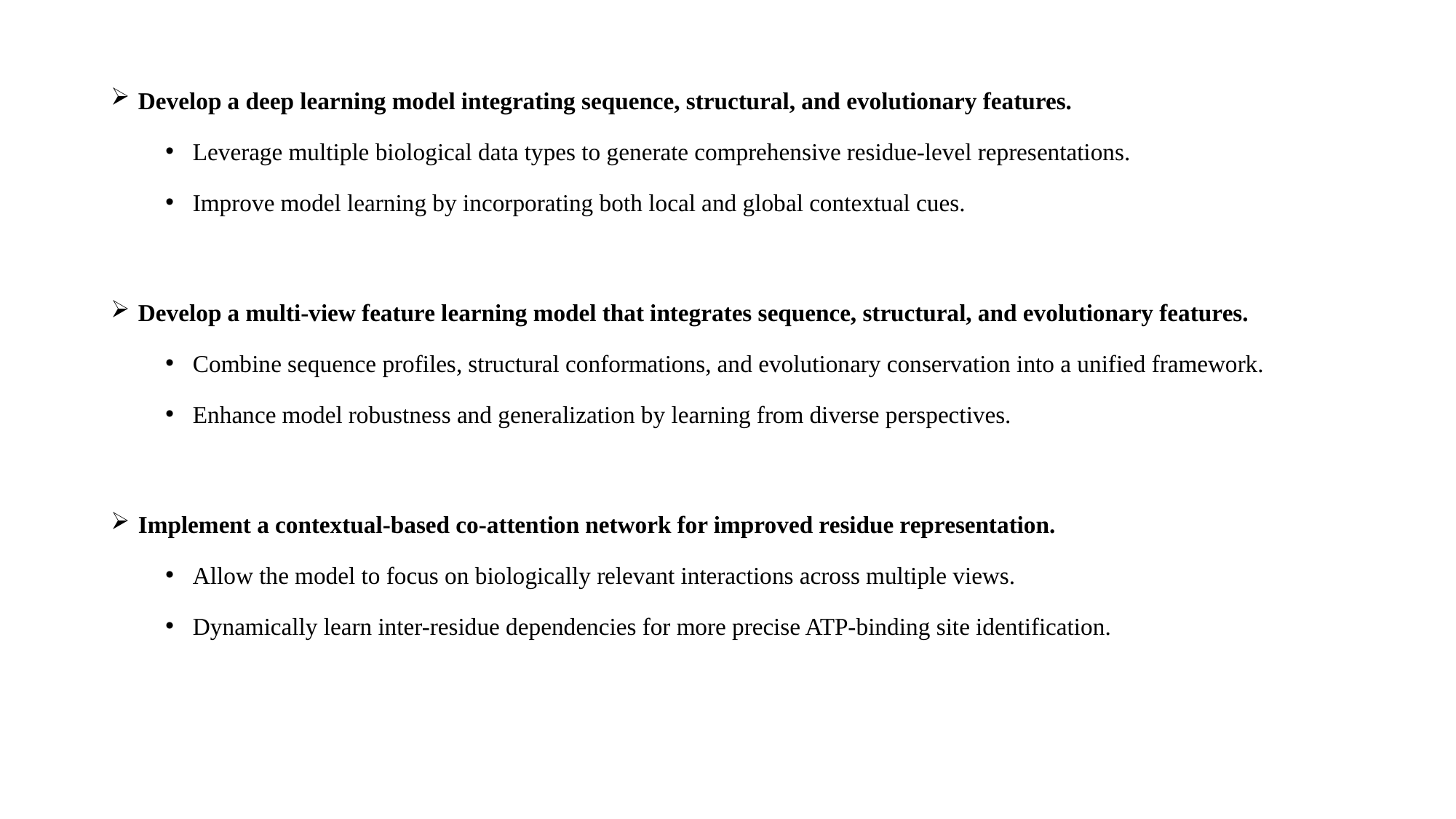

Develop a deep learning model integrating sequence, structural, and evolutionary features.
Leverage multiple biological data types to generate comprehensive residue-level representations.
Improve model learning by incorporating both local and global contextual cues.

Develop a multi-view feature learning model that integrates sequence, structural, and evolutionary features.
Combine sequence profiles, structural conformations, and evolutionary conservation into a unified framework.
Enhance model robustness and generalization by learning from diverse perspectives.

Implement a contextual-based co-attention network for improved residue representation.
Allow the model to focus on biologically relevant interactions across multiple views.
Dynamically learn inter-residue dependencies for more precise ATP-binding site identification.